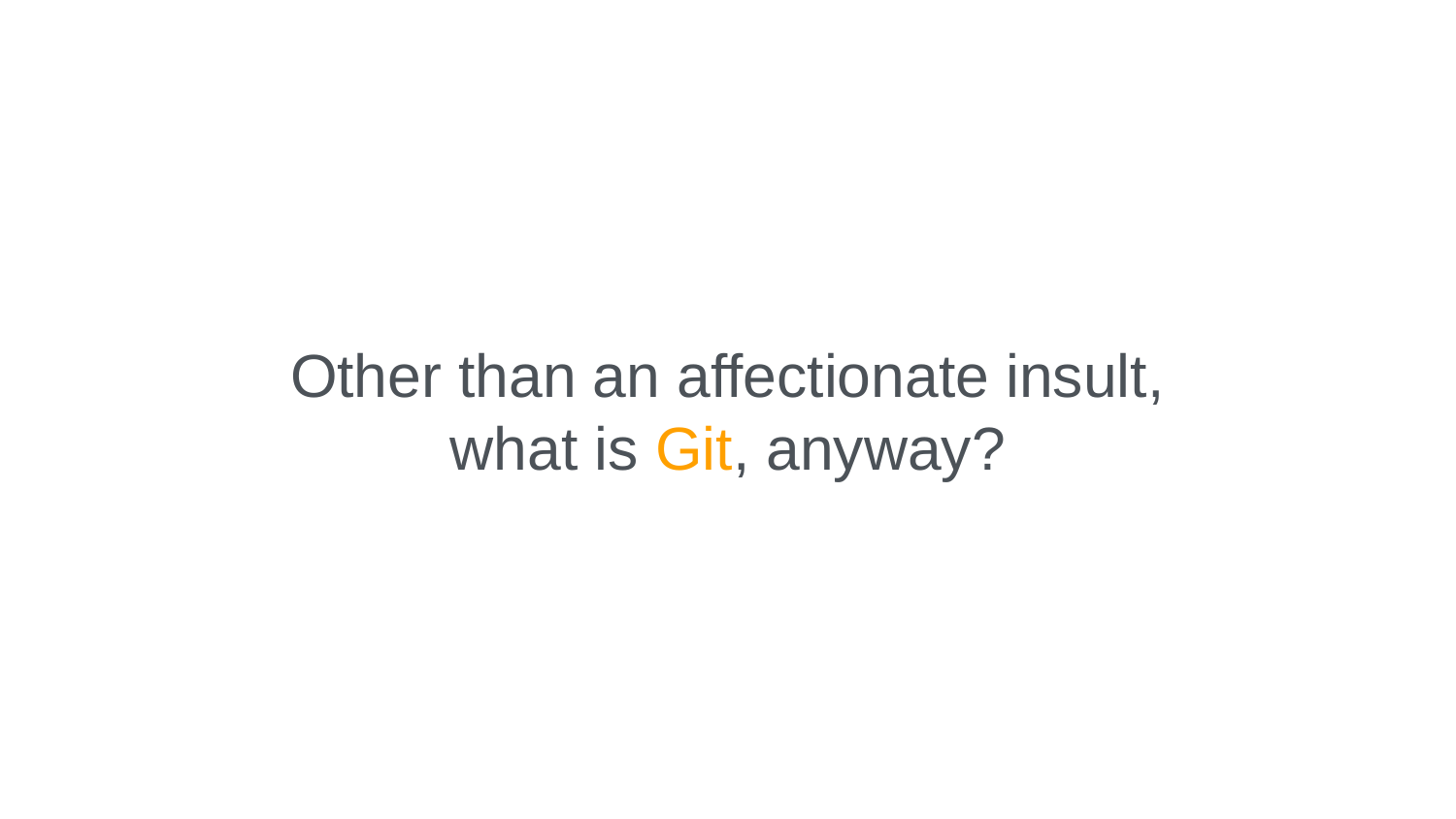

Other than an affectionate insult,
what is Git, anyway?